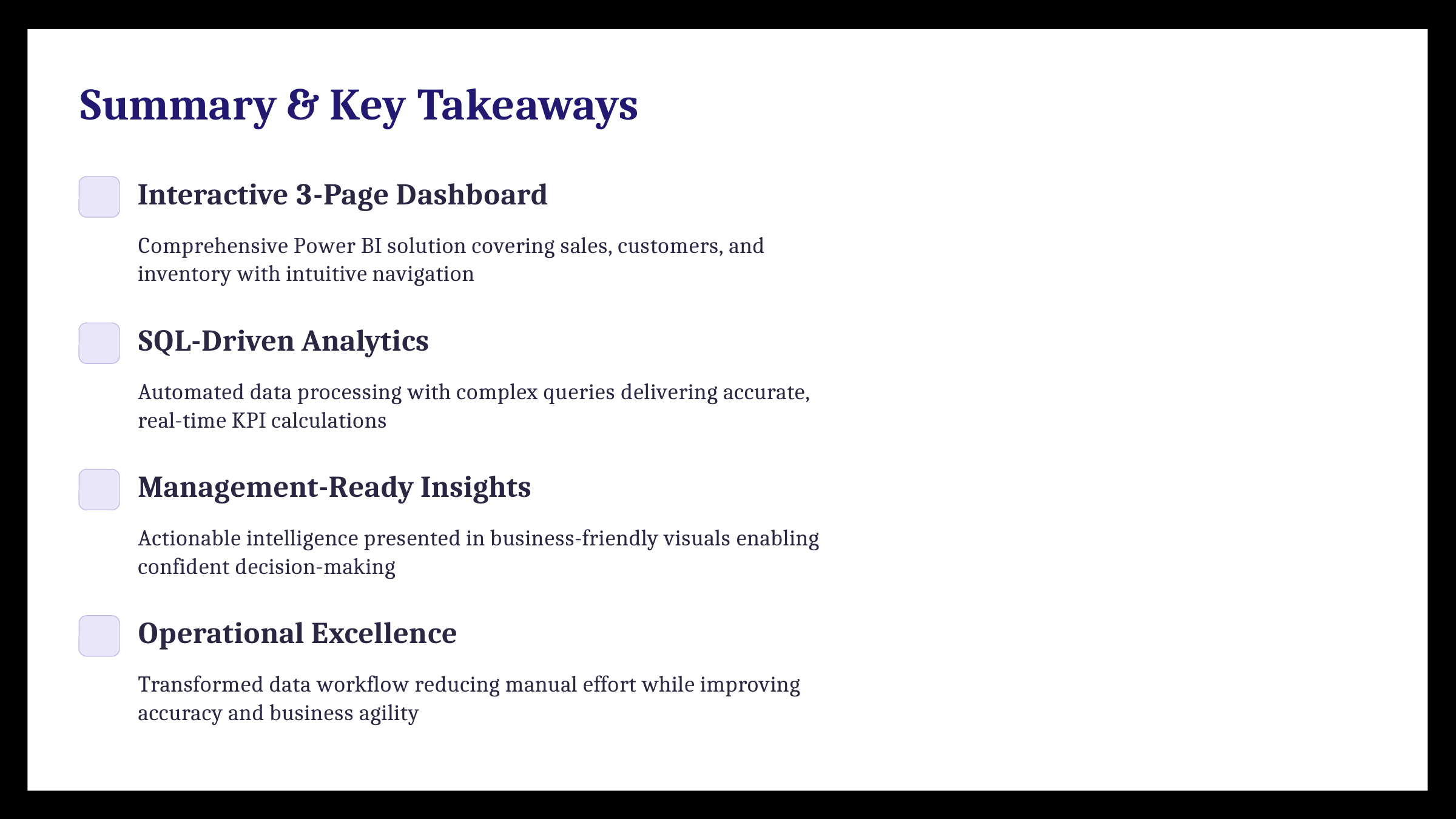

Summary & Key Takeaways

Interactive 3-Page Dashboard
Comprehensive Power BI solution covering sales, customers, and inventory with intuitive navigation

SQL-Driven Analytics
Automated data processing with complex queries delivering accurate, real-time KPI calculations

Management-Ready Insights
Actionable intelligence presented in business-friendly visuals enabling confident decision-making

Operational Excellence
Transformed data workflow reducing manual effort while improving accuracy and business agility